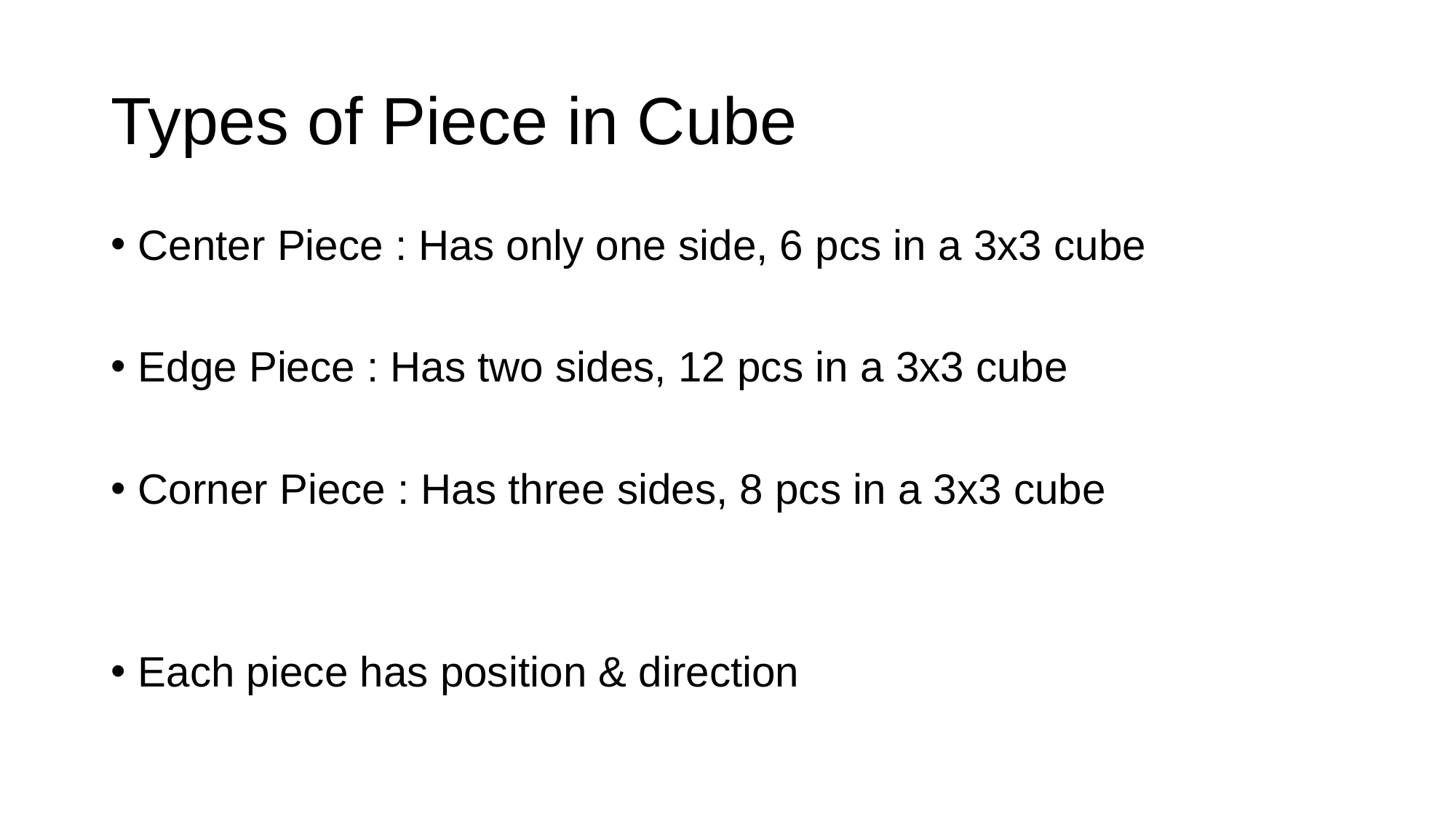

# Types of Piece in Cube
Center Piece : Has only one side, 6 pcs in a 3x3 cube

Edge Piece : Has two sides, 12 pcs in a 3x3 cube

Corner Piece : Has three sides, 8 pcs in a 3x3 cube

Each piece has position & direction